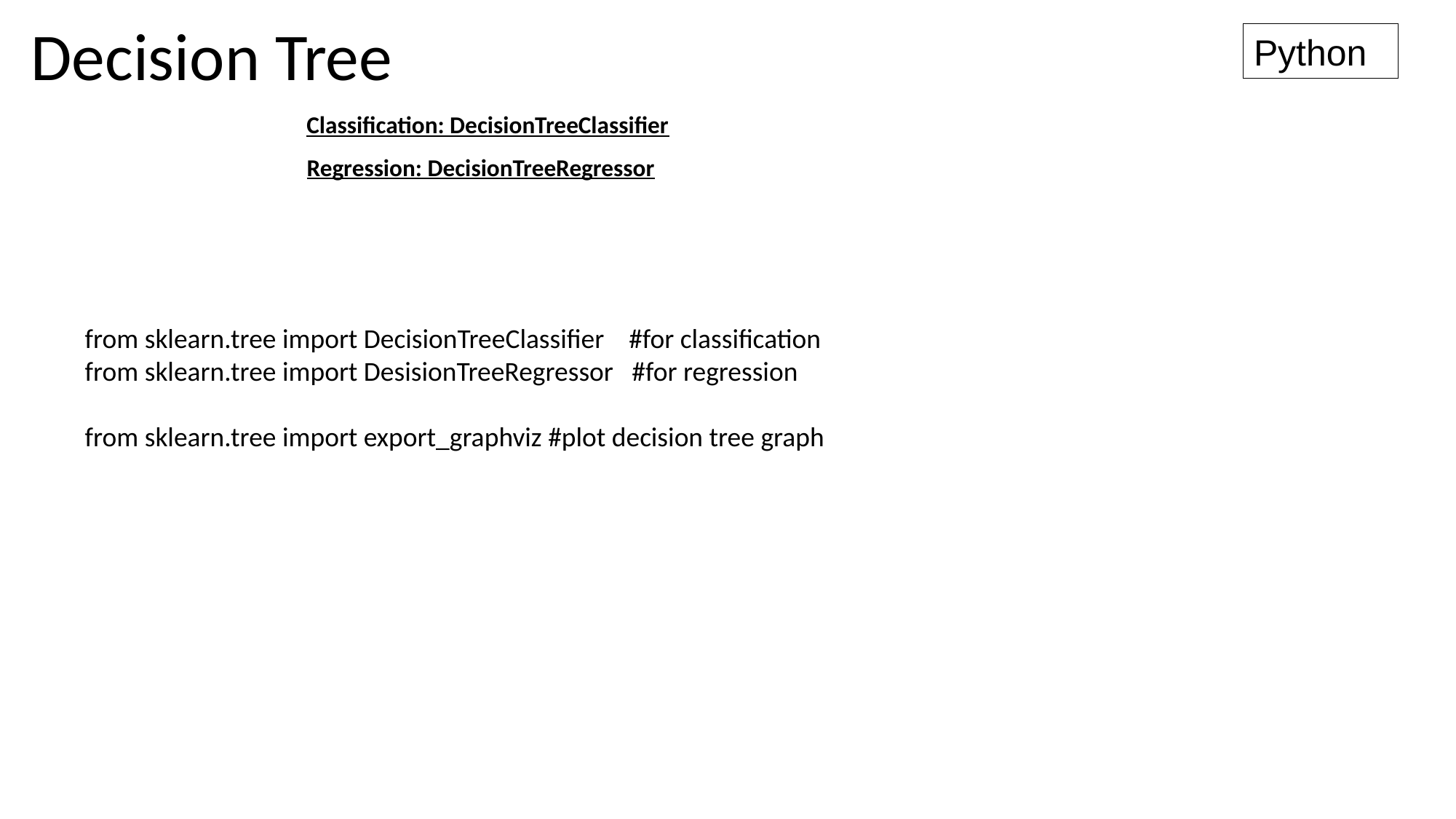

# Decision Tree
Python
Classification: DecisionTreeClassifier
Regression: DecisionTreeRegressor
from sklearn.tree import DecisionTreeClassifier    #for classification
from sklearn.tree import DesisionTreeRegressor   #for regression

from sklearn.tree import export_graphviz #plot decision tree graph